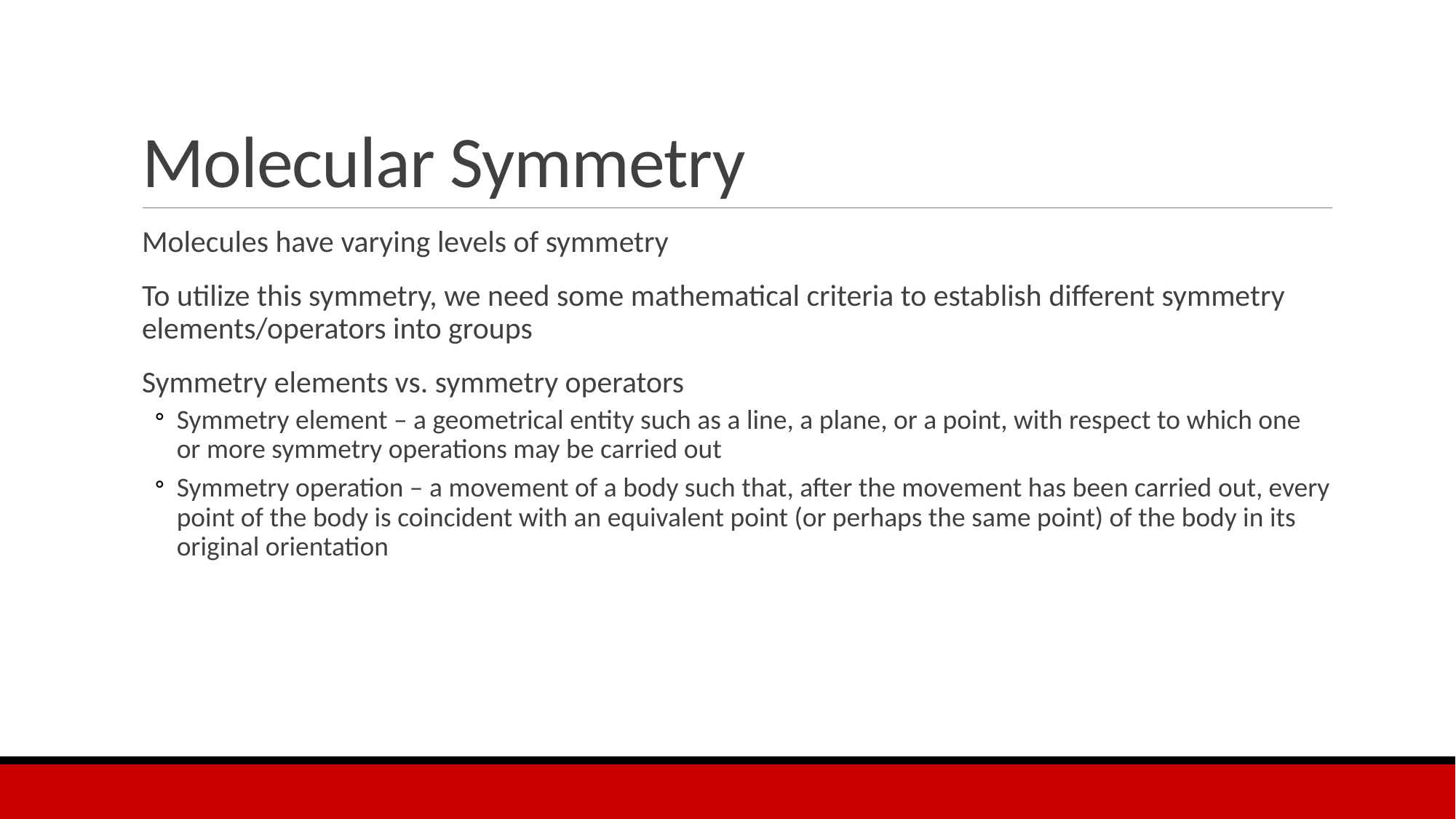

# Molecular Symmetry
Molecules have varying levels of symmetry
To utilize this symmetry, we need some mathematical criteria to establish different symmetry elements/operators into groups
Symmetry elements vs. symmetry operators
Symmetry element – a geometrical entity such as a line, a plane, or a point, with respect to which one or more symmetry operations may be carried out
Symmetry operation – a movement of a body such that, after the movement has been carried out, every point of the body is coincident with an equivalent point (or perhaps the same point) of the body in its original orientation